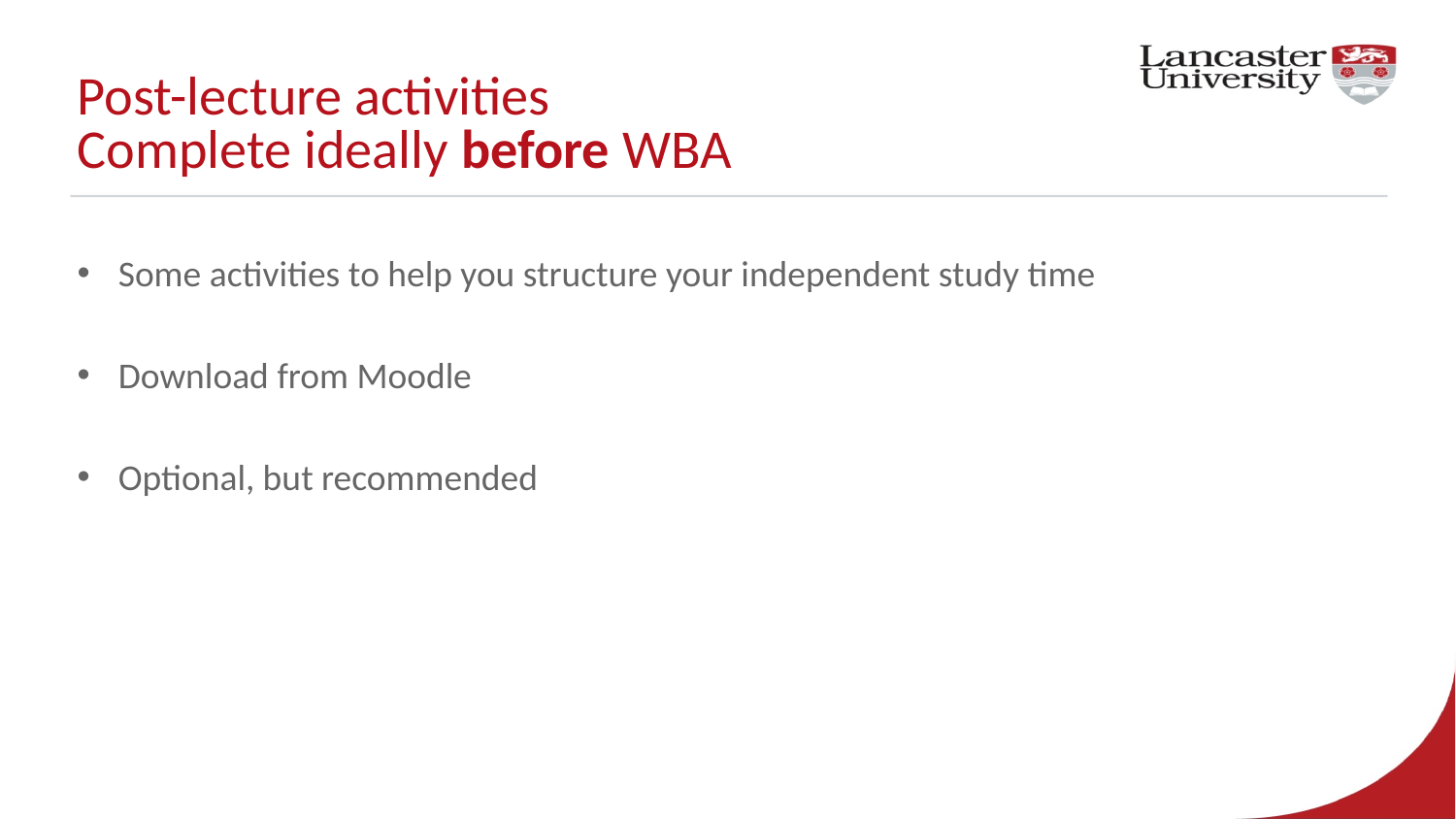

# Post-lecture activities Complete ideally before WBA
Some activities to help you structure your independent study time

Download from Moodle

Optional, but recommended